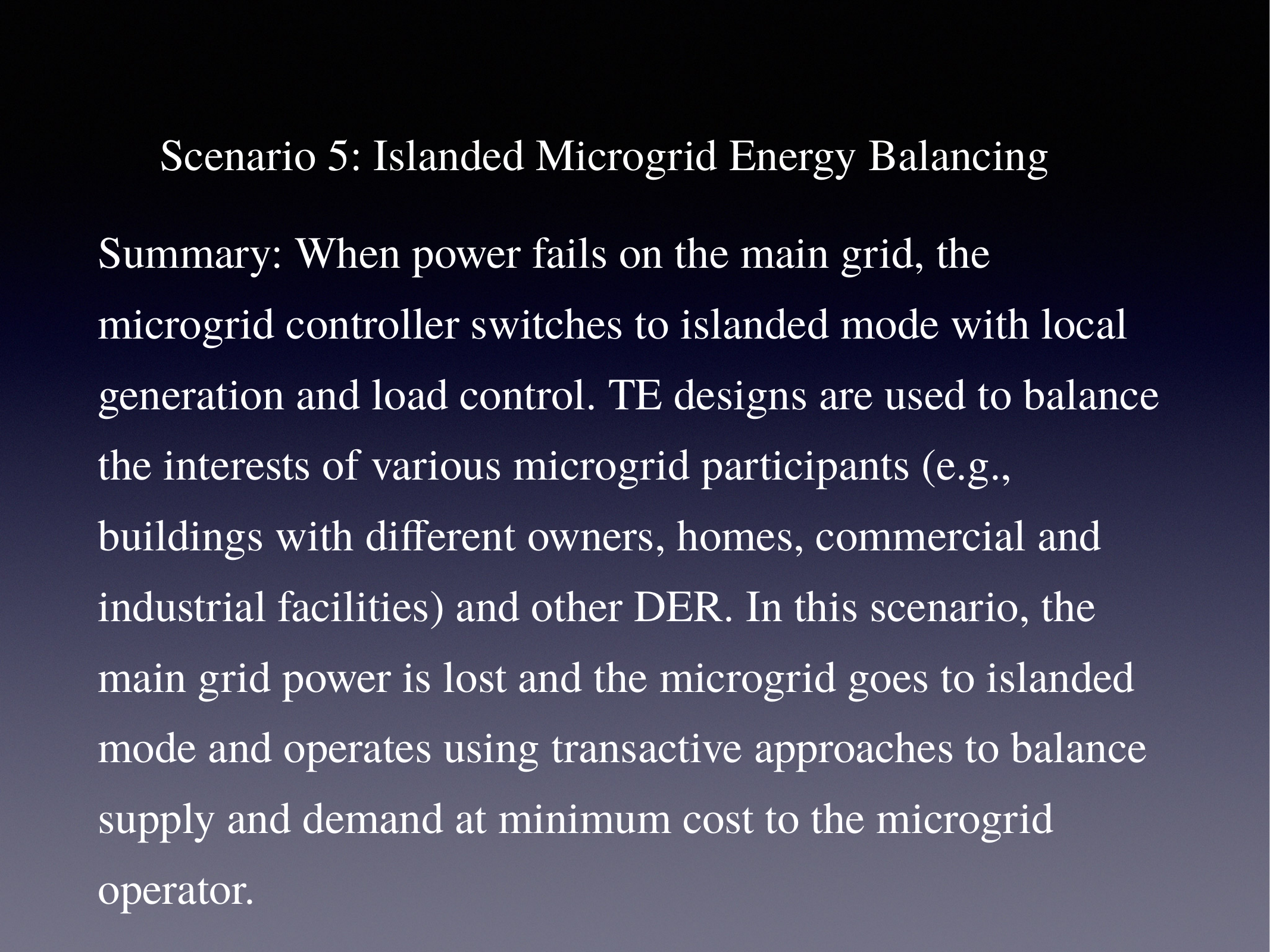

Scenario 5: Islanded Microgrid Energy Balancing
Summary: When power fails on the main grid, the microgrid controller switches to islanded mode with local generation and load control. TE designs are used to balance the interests of various microgrid participants (e.g., buildings with different owners, homes, commercial and industrial facilities) and other DER. In this scenario, the main grid power is lost and the microgrid goes to islanded mode and operates using transactive approaches to balance supply and demand at minimum cost to the microgrid operator.